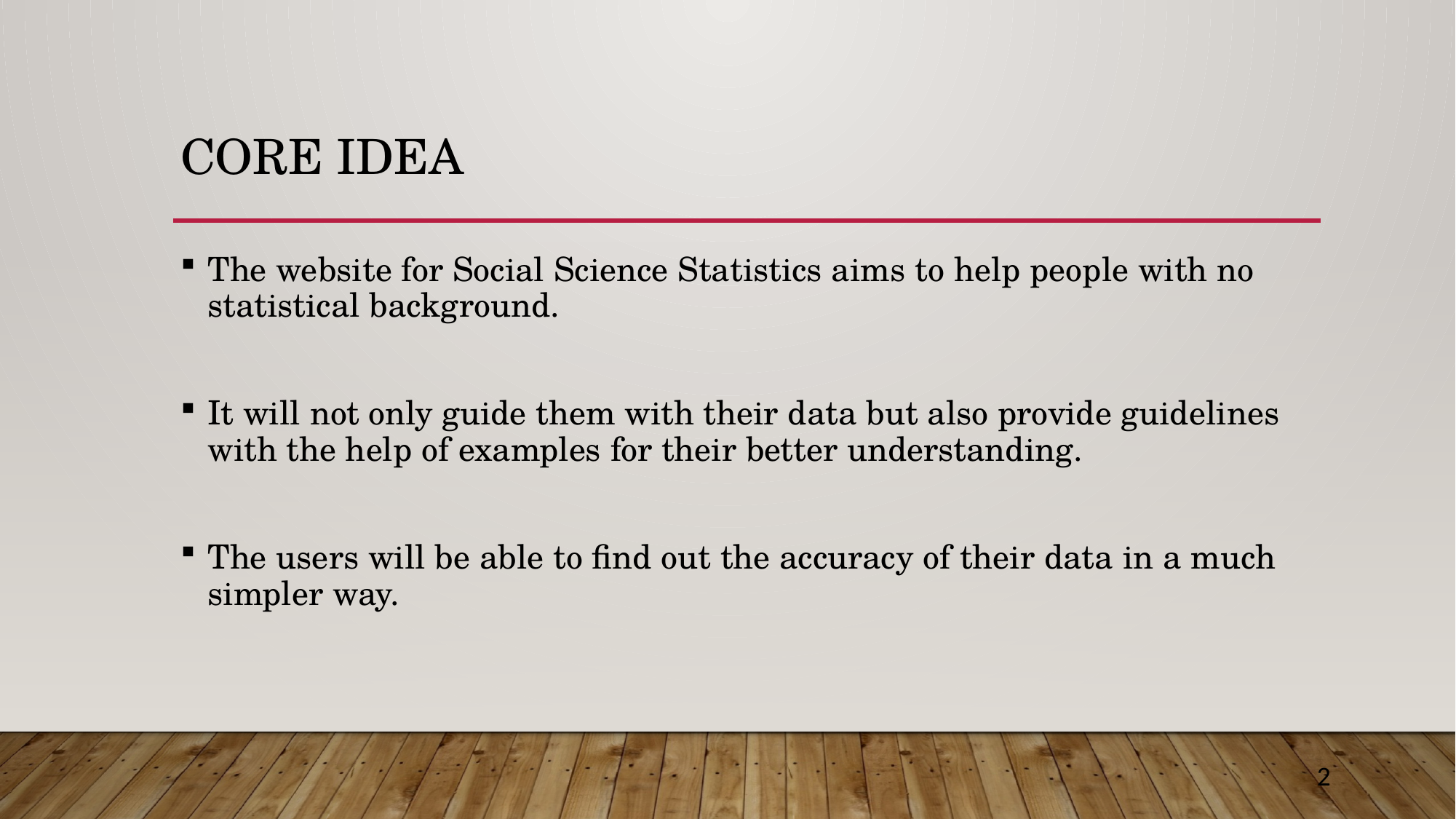

# Core idea
The website for Social Science Statistics aims to help people with no statistical background.

It will not only guide them with their data but also provide guidelines with the help of examples for their better understanding.

The users will be able to find out the accuracy of their data in a much simpler way.
2